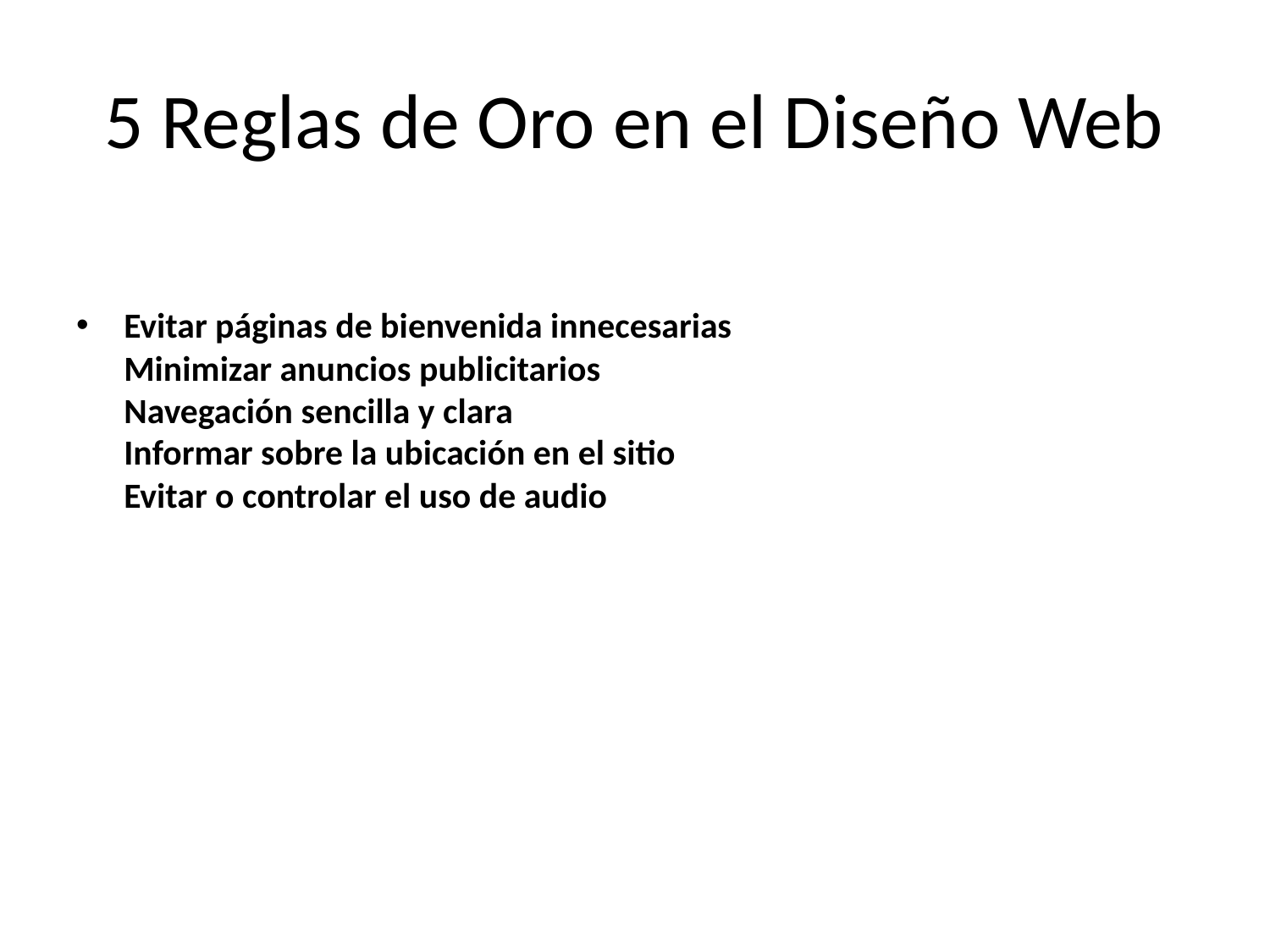

# 5 Reglas de Oro en el Diseño Web

Evitar páginas de bienvenida innecesarias
Minimizar anuncios publicitarios
Navegación sencilla y clara
Informar sobre la ubicación en el sitio
Evitar o controlar el uso de audio